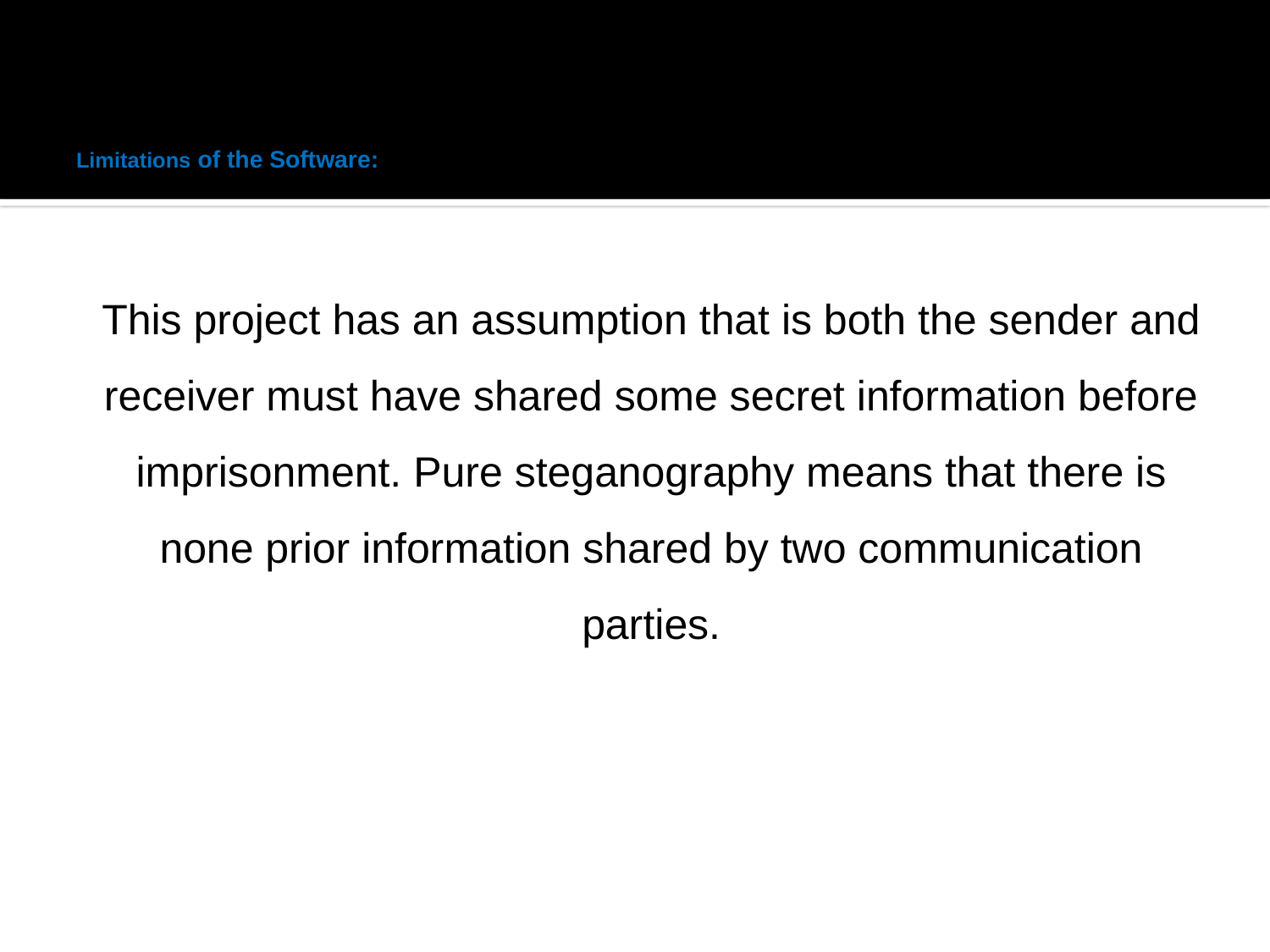

# Limitations of the Software:
This project has an assumption that is both the sender and receiver must have shared some secret information before imprisonment. Pure steganography means that there is none prior information shared by two communication parties.